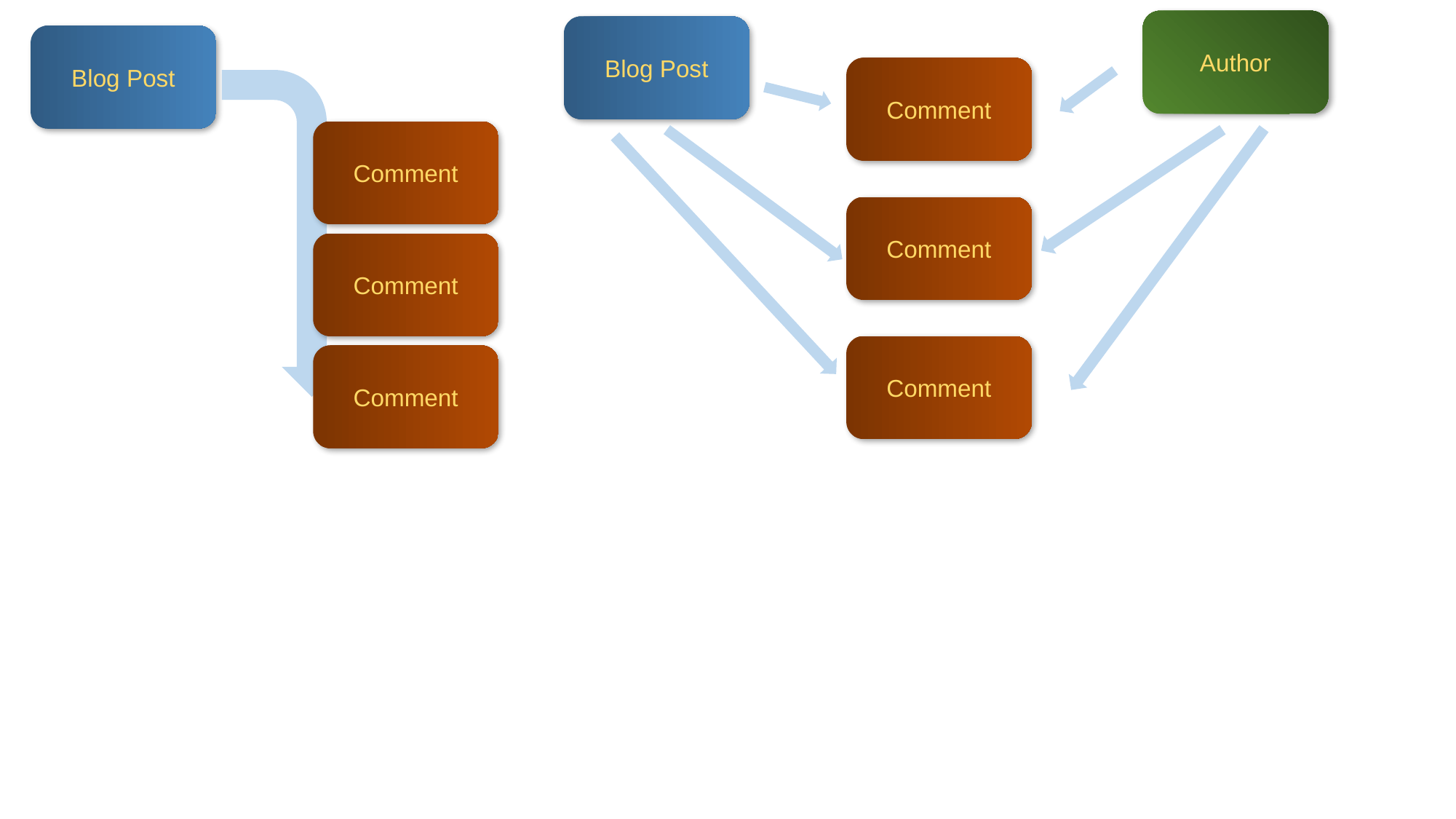

Author
Blog Post
Blog Post
Comment

Comment

Comment
Comment

Comment
Comment